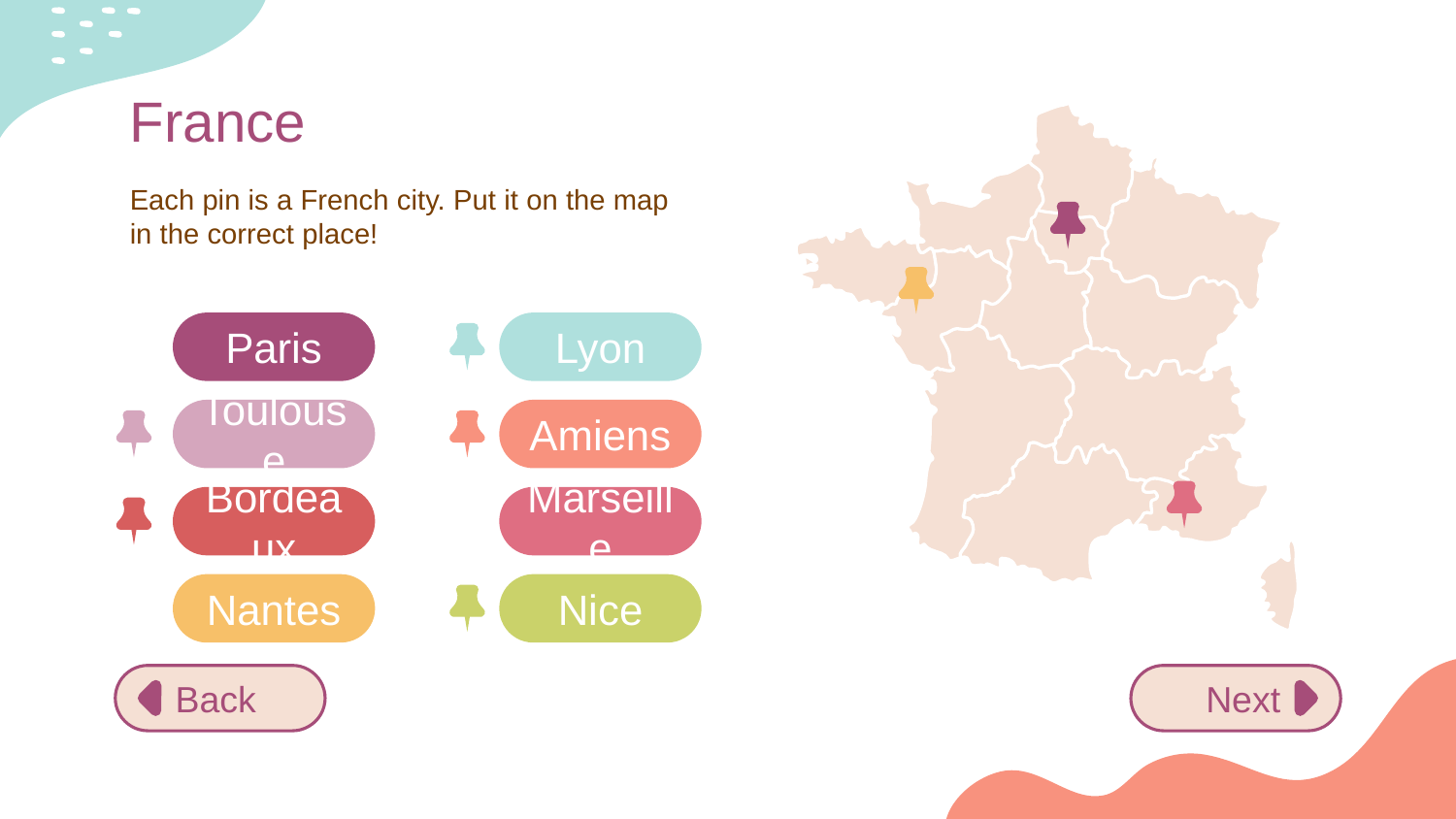

# France

Each pin is a French city. Put it on the map in the correct place!

Paris
Lyon

Toulouse
Amiens

Bordeaux
Marseille

Nantes
Nice

Back
Next